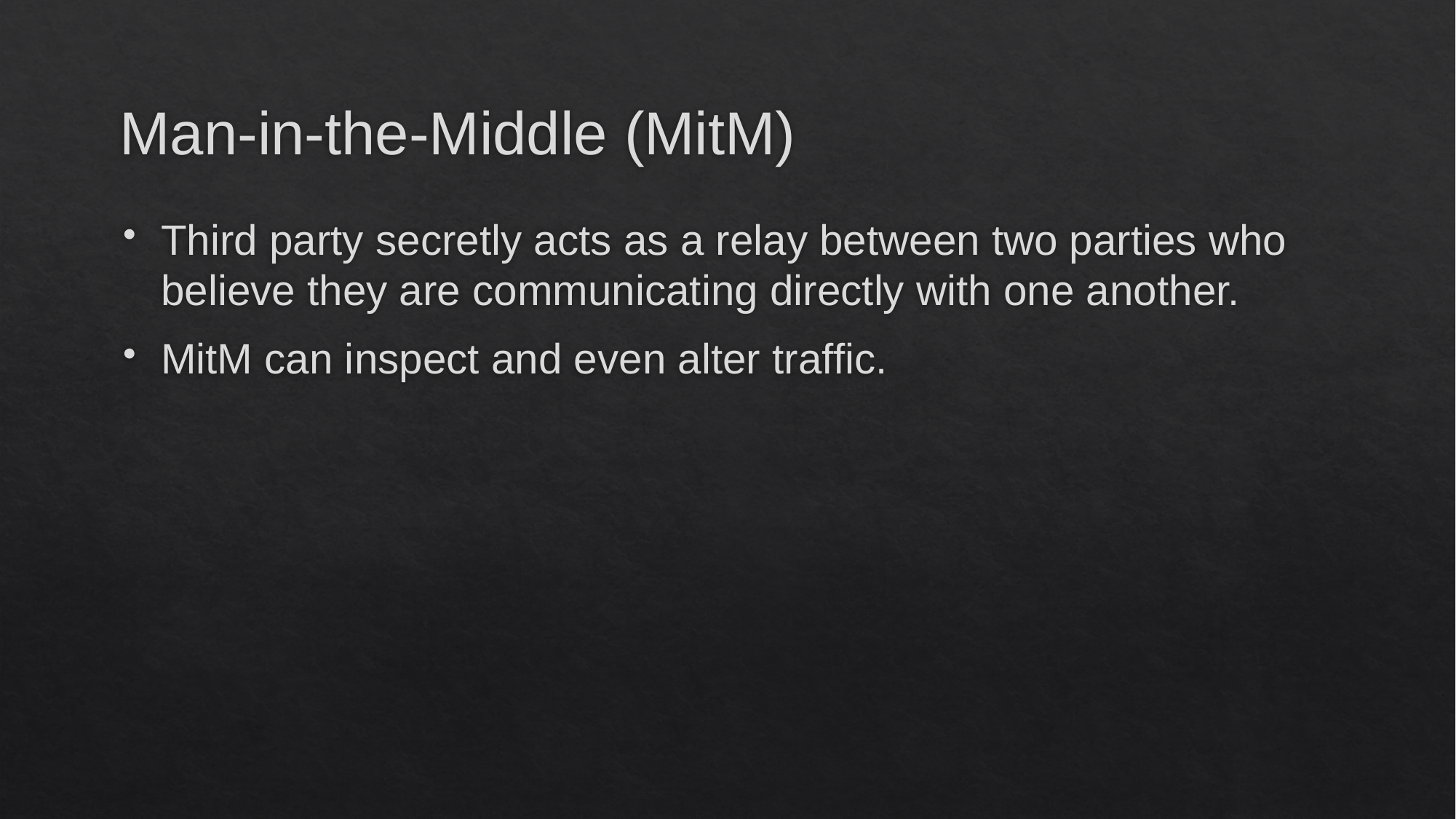

# Man-in-the-Middle (MitM)
Third party secretly acts as a relay between two parties who believe they are communicating directly with one another.
MitM can inspect and even alter traffic.